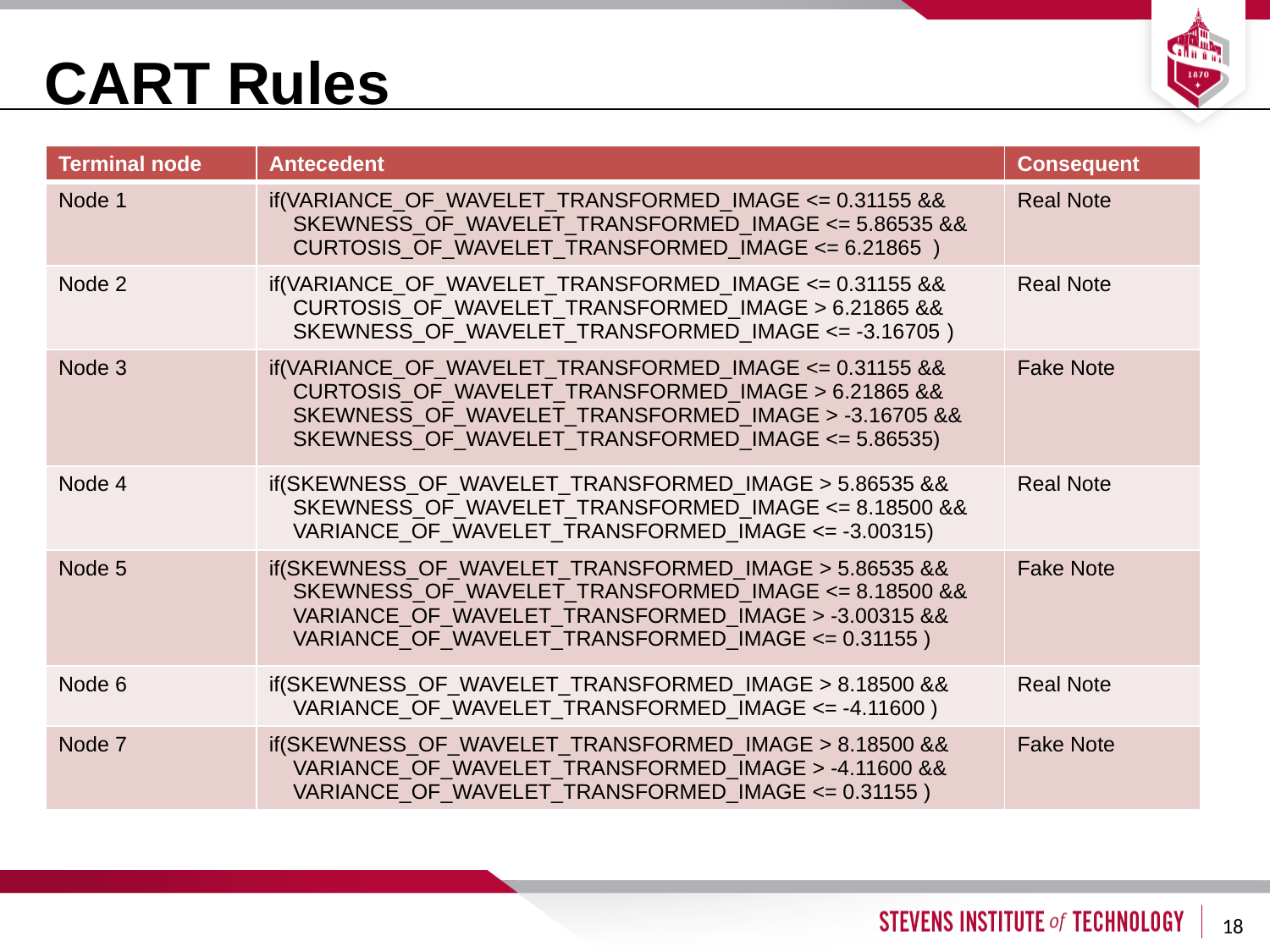

# CART Rules
| Terminal node | Antecedent | Consequent |
| --- | --- | --- |
| Node 1 | if(VARIANCE\_OF\_WAVELET\_TRANSFORMED\_IMAGE <= 0.31155 && SKEWNESS\_OF\_WAVELET\_TRANSFORMED\_IMAGE <= 5.86535 && CURTOSIS\_OF\_WAVELET\_TRANSFORMED\_IMAGE <= 6.21865 ) | Real Note |
| Node 2 | if(VARIANCE\_OF\_WAVELET\_TRANSFORMED\_IMAGE <= 0.31155 && CURTOSIS\_OF\_WAVELET\_TRANSFORMED\_IMAGE > 6.21865 && SKEWNESS\_OF\_WAVELET\_TRANSFORMED\_IMAGE <= -3.16705 ) | Real Note |
| Node 3 | if(VARIANCE\_OF\_WAVELET\_TRANSFORMED\_IMAGE <= 0.31155 && CURTOSIS\_OF\_WAVELET\_TRANSFORMED\_IMAGE > 6.21865 && SKEWNESS\_OF\_WAVELET\_TRANSFORMED\_IMAGE > -3.16705 && SKEWNESS\_OF\_WAVELET\_TRANSFORMED\_IMAGE <= 5.86535) | Fake Note |
| Node 4 | if(SKEWNESS\_OF\_WAVELET\_TRANSFORMED\_IMAGE > 5.86535 && SKEWNESS\_OF\_WAVELET\_TRANSFORMED\_IMAGE <= 8.18500 && VARIANCE\_OF\_WAVELET\_TRANSFORMED\_IMAGE <= -3.00315) | Real Note |
| Node 5 | if(SKEWNESS\_OF\_WAVELET\_TRANSFORMED\_IMAGE > 5.86535 && SKEWNESS\_OF\_WAVELET\_TRANSFORMED\_IMAGE <= 8.18500 && VARIANCE\_OF\_WAVELET\_TRANSFORMED\_IMAGE > -3.00315 && VARIANCE\_OF\_WAVELET\_TRANSFORMED\_IMAGE <= 0.31155 ) | Fake Note |
| Node 6 | if(SKEWNESS\_OF\_WAVELET\_TRANSFORMED\_IMAGE > 8.18500 && VARIANCE\_OF\_WAVELET\_TRANSFORMED\_IMAGE <= -4.11600 ) | Real Note |
| Node 7 | if(SKEWNESS\_OF\_WAVELET\_TRANSFORMED\_IMAGE > 8.18500 && VARIANCE\_OF\_WAVELET\_TRANSFORMED\_IMAGE > -4.11600 && VARIANCE\_OF\_WAVELET\_TRANSFORMED\_IMAGE <= 0.31155 ) | Fake Note |
18